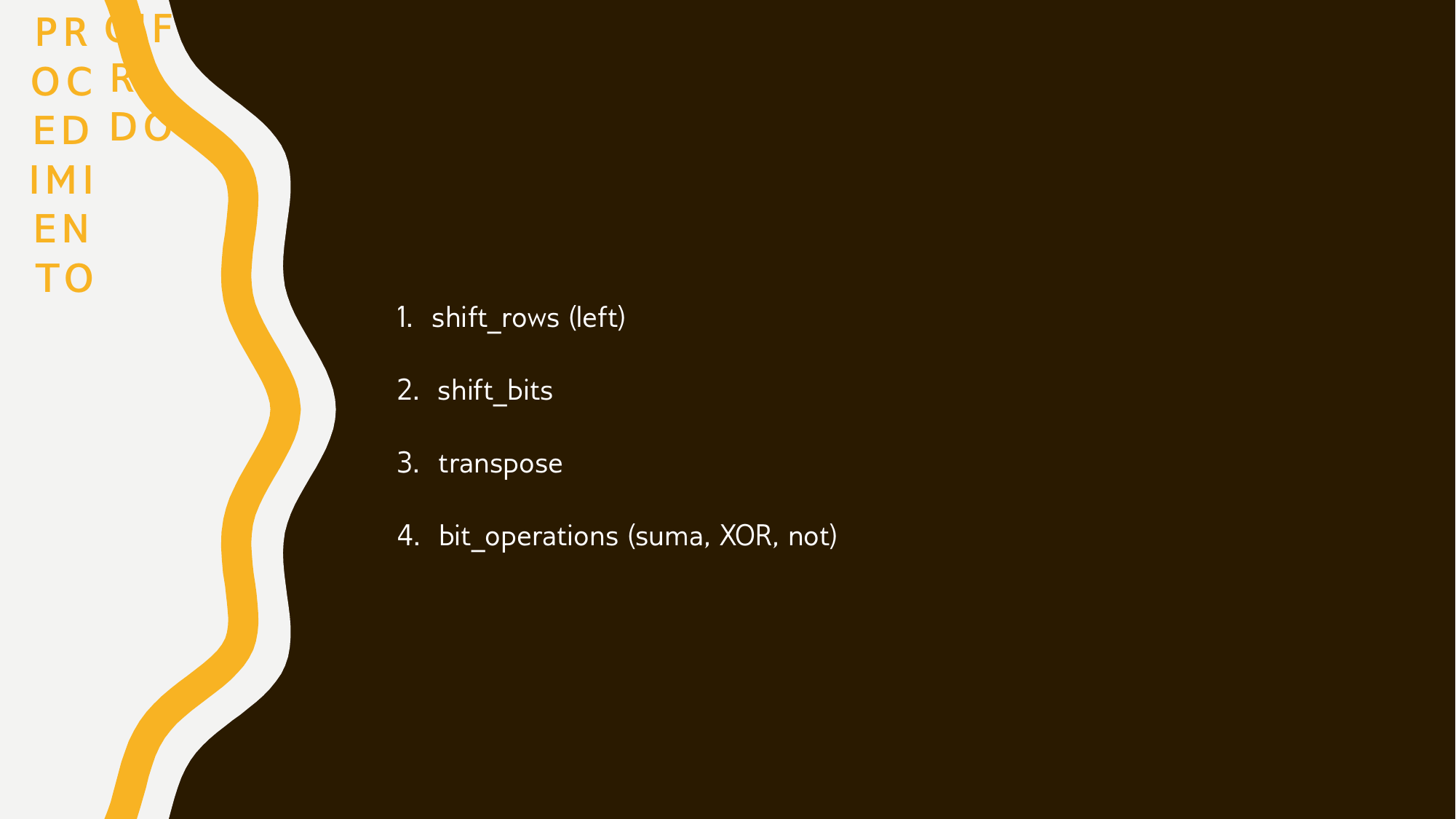

Procedimiento
cifrado
# 1.  shift_rows (left) 2.  shift_bits 3.  transpose 4.  bit_operations (suma, XOR, not)